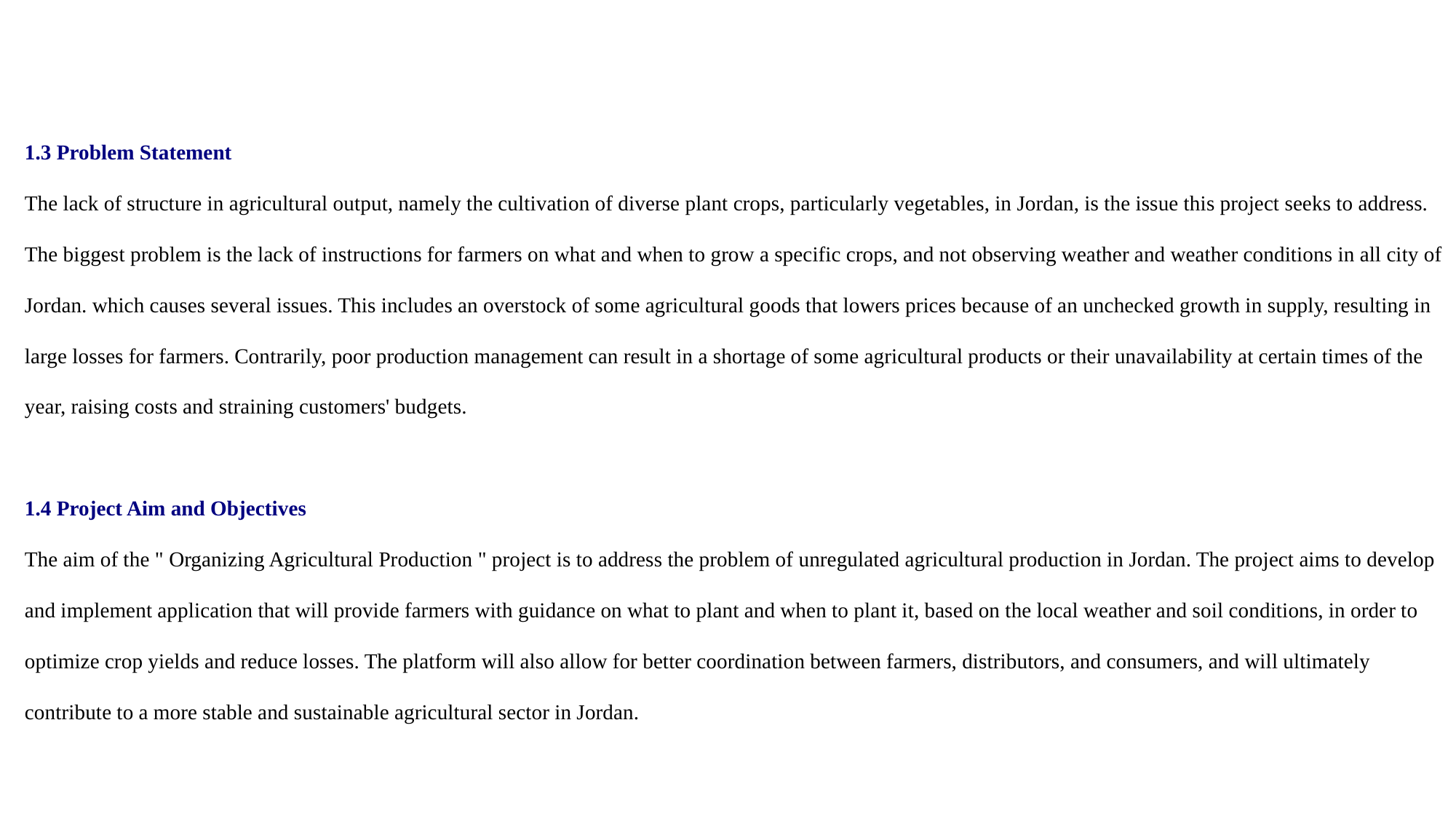

# 1.3 Problem Statement The lack of structure in agricultural output, namely the cultivation of diverse plant crops, particularly vegetables, in Jordan, is the issue this project seeks to address. The biggest problem is the lack of instructions for farmers on what and when to grow a specific crops, and not observing weather and weather conditions in all city of Jordan. which causes several issues. This includes an overstock of some agricultural goods that lowers prices because of an unchecked growth in supply, resulting in large losses for farmers. Contrarily, poor production management can result in a shortage of some agricultural products or their unavailability at certain times of the year, raising costs and straining customers' budgets.   1.4 Project Aim and Objectives The aim of the " Organizing Agricultural Production " project is to address the problem of unregulated agricultural production in Jordan. The project aims to develop and implement application that will provide farmers with guidance on what to plant and when to plant it, based on the local weather and soil conditions, in order to optimize crop yields and reduce losses. The platform will also allow for better coordination between farmers, distributors, and consumers, and will ultimately contribute to a more stable and sustainable agricultural sector in Jordan.